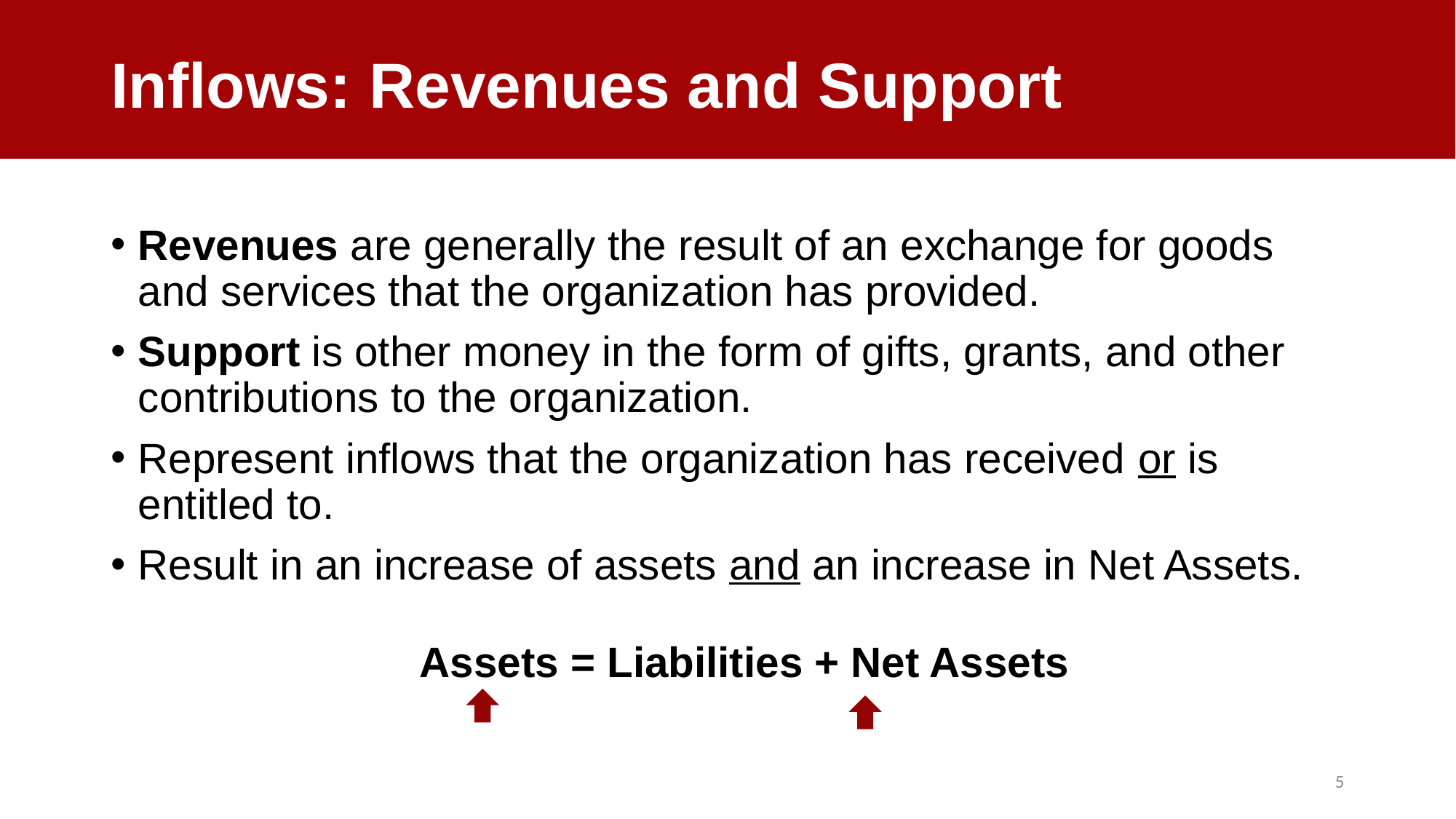

Inflows: Revenues and Support
# Revenues and Support
Revenues are generally the result of an exchange for goods and services that the organization has provided.
Support is other money in the form of gifts, grants, and other contributions to the organization.
Represent inflows that the organization has received or is entitled to.
Result in an increase of assets and an increase in Net Assets.

Assets = Liabilities + Net Assets

5